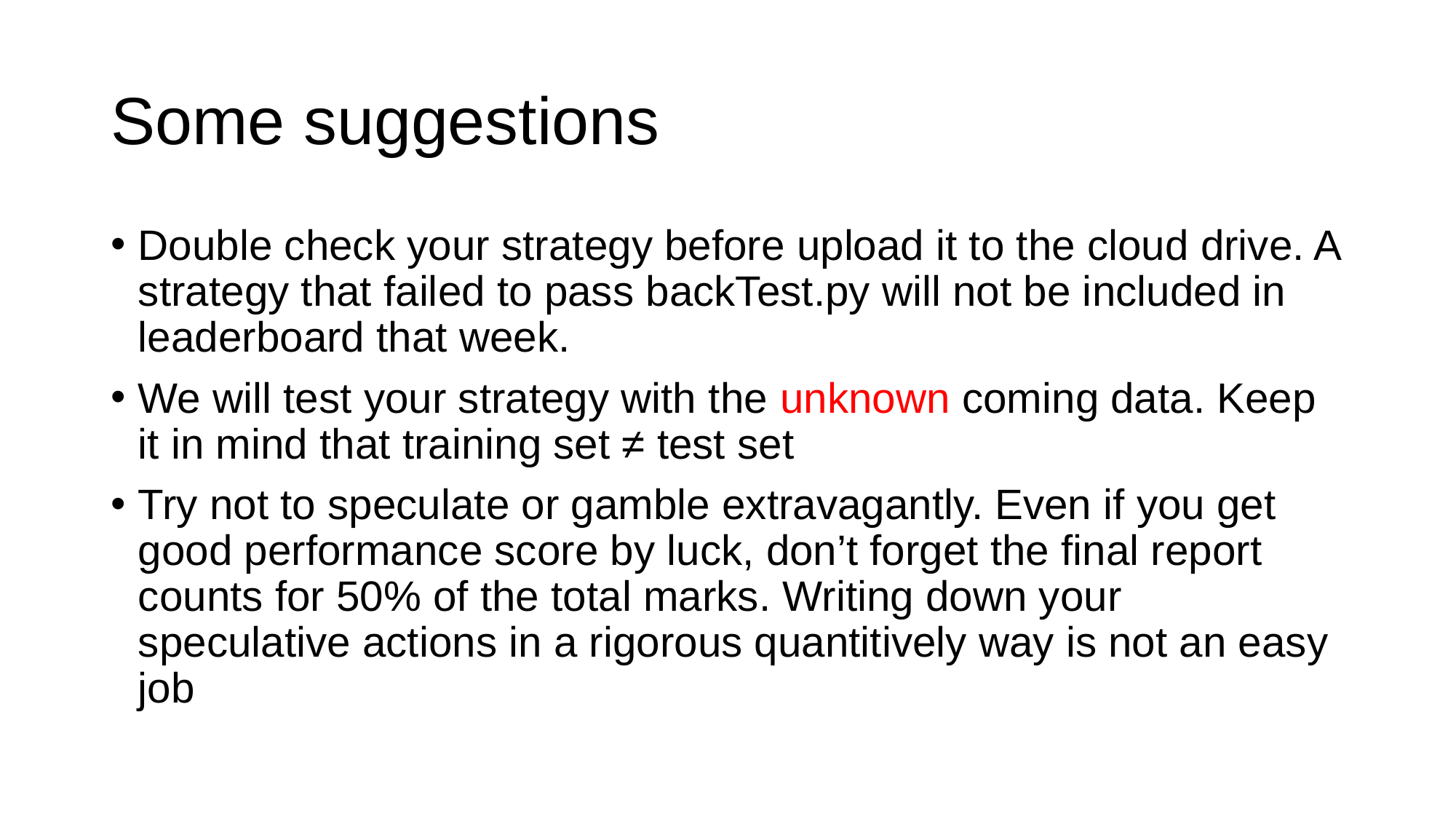

# Some suggestions
Double check your strategy before upload it to the cloud drive. A strategy that failed to pass backTest.py will not be included in leaderboard that week.
We will test your strategy with the unknown coming data. Keep it in mind that training set ≠ test set
Try not to speculate or gamble extravagantly. Even if you get good performance score by luck, don’t forget the final report counts for 50% of the total marks. Writing down your speculative actions in a rigorous quantitively way is not an easy job